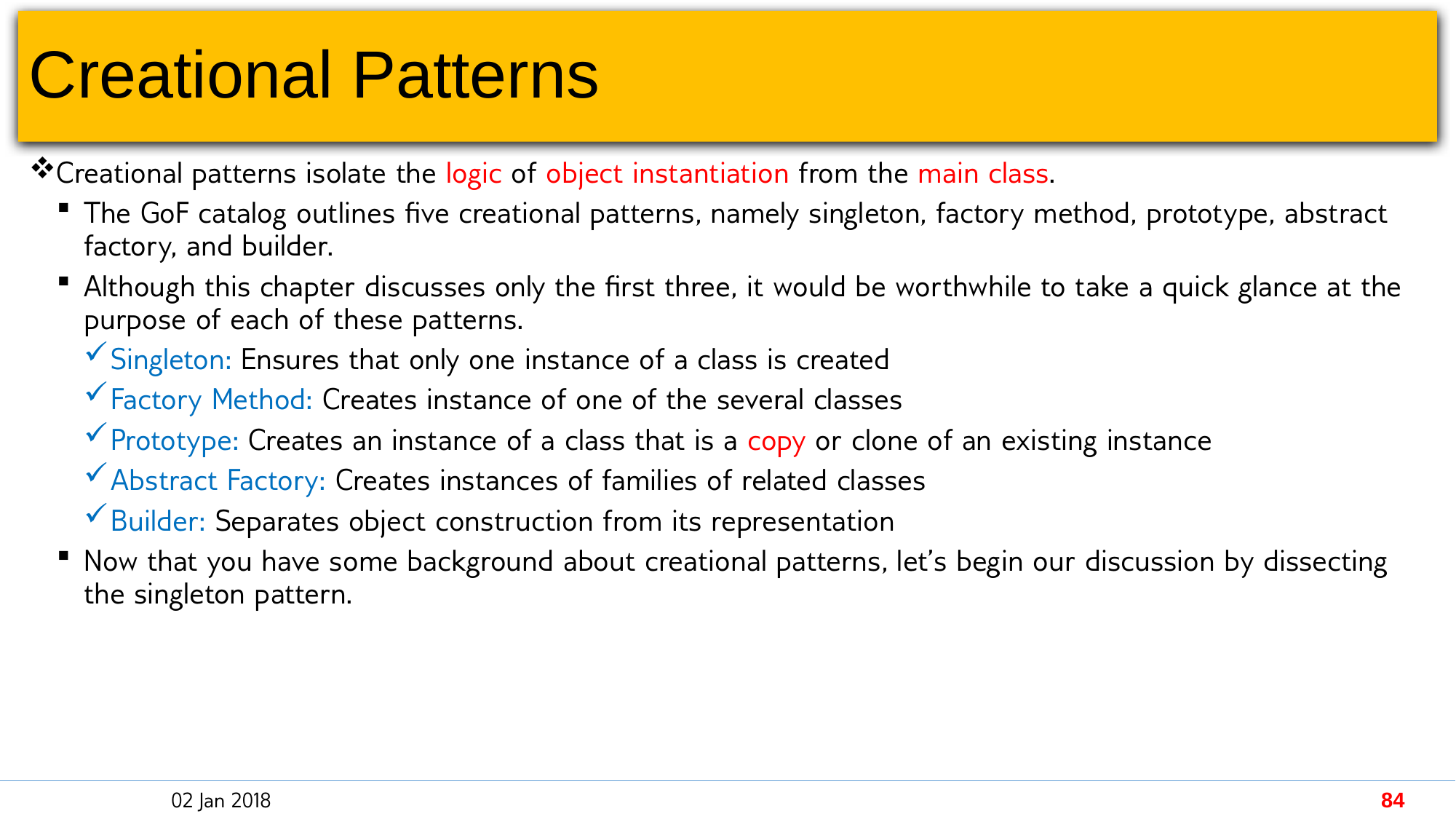

# Creational Patterns
Creational patterns isolate the logic of object instantiation from the main class.
The GoF catalog outlines five creational patterns, namely singleton, factory method, prototype, abstract factory, and builder.
Although this chapter discusses only the first three, it would be worthwhile to take a quick glance at the purpose of each of these patterns.
Singleton: Ensures that only one instance of a class is created
Factory Method: Creates instance of one of the several classes
Prototype: Creates an instance of a class that is a copy or clone of an existing instance
Abstract Factory: Creates instances of families of related classes
Builder: Separates object construction from its representation
Now that you have some background about creational patterns, let’s begin our discussion by dissecting the singleton pattern.
02 Jan 2018
84